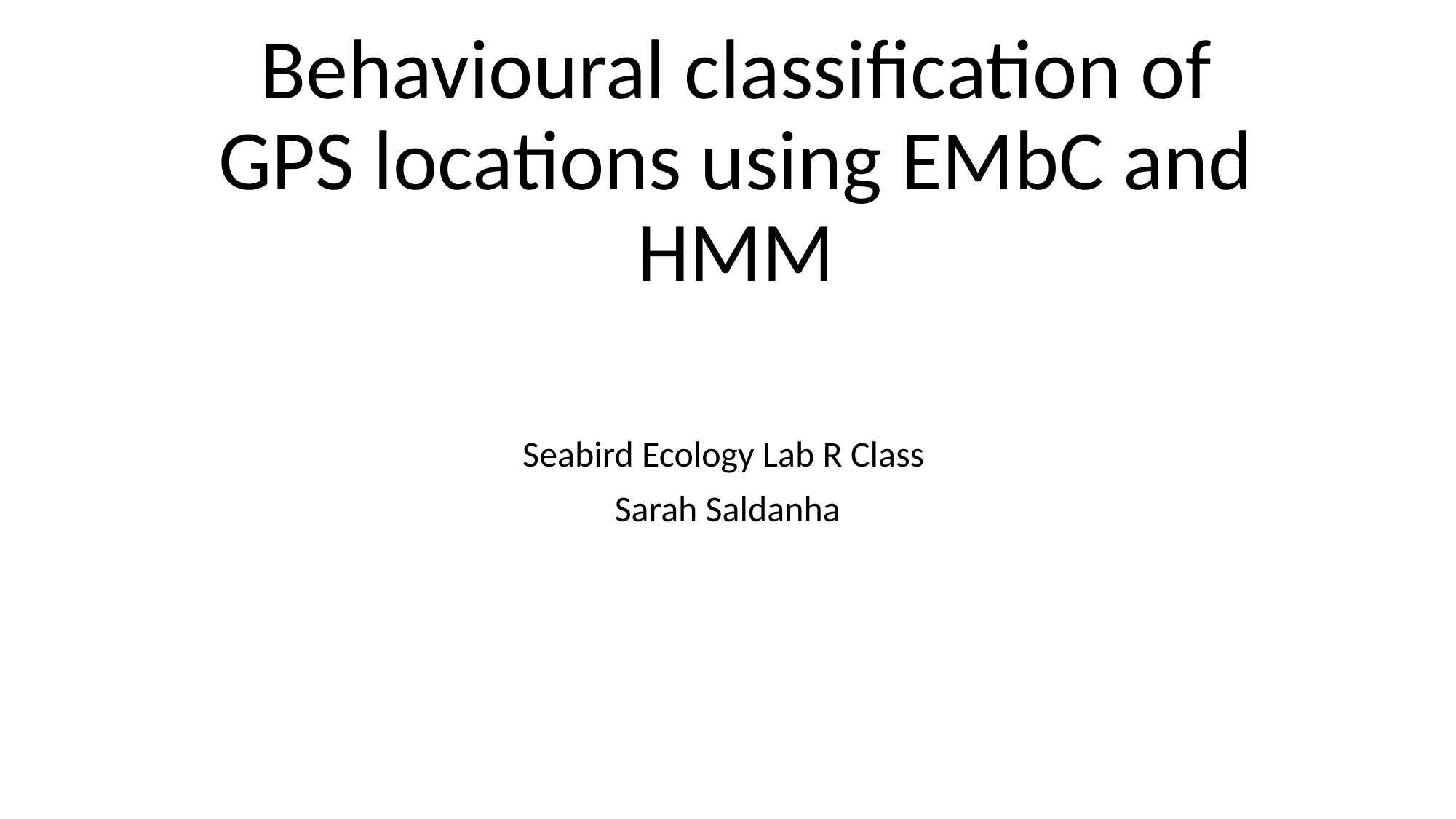

# Behavioural classification of GPS locations using EMbC and HMM
Seabird Ecology Lab R Class
Sarah Saldanha